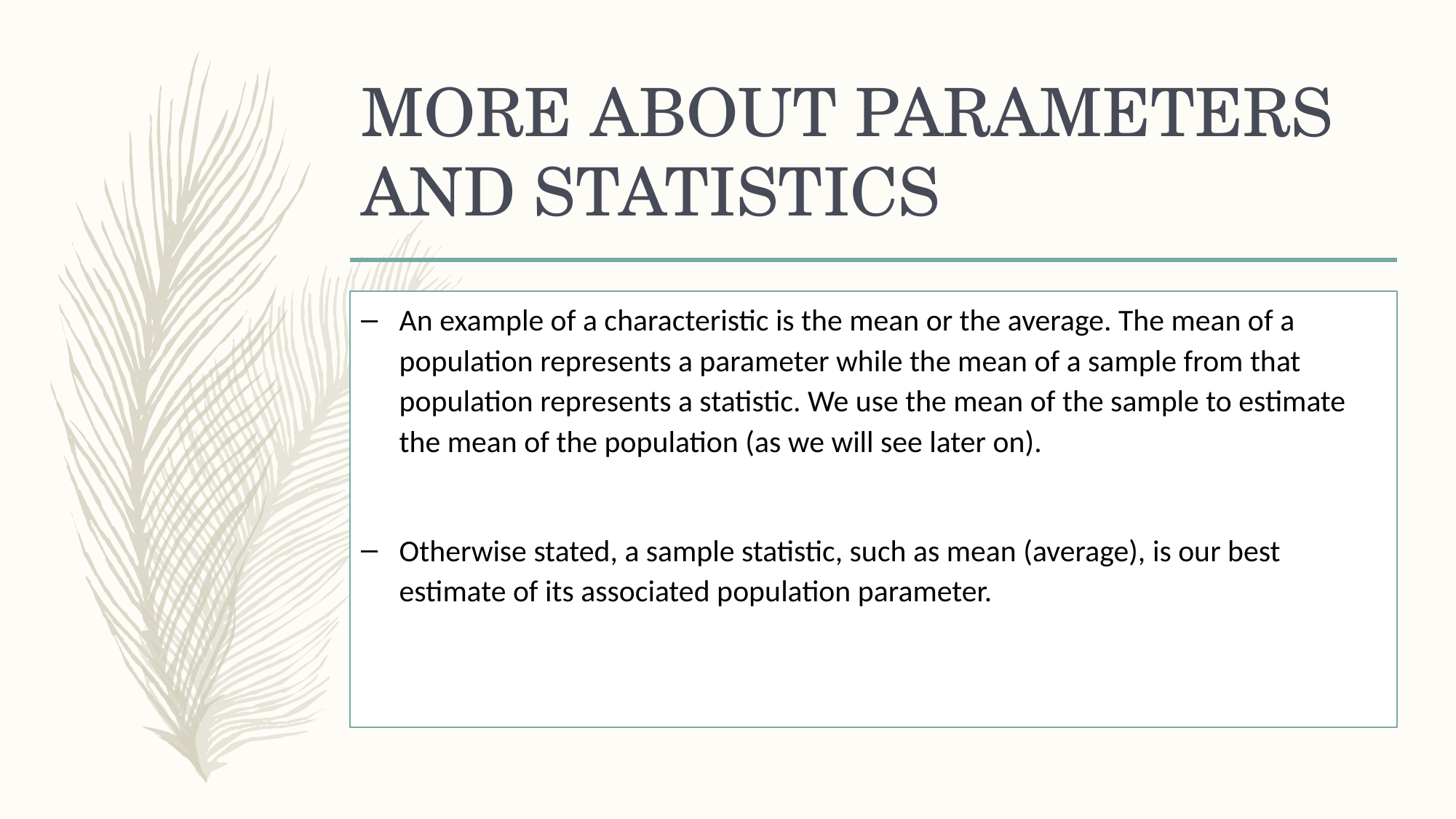

# MORE ABOUT PARAMETERS AND STATISTICS
An example of a characteristic is the mean or the average. The mean of a population represents a parameter while the mean of a sample from that population represents a statistic. We use the mean of the sample to estimate the mean of the population (as we will see later on).

Otherwise stated, a sample statistic, such as mean (average), is our best estimate of its associated population parameter.